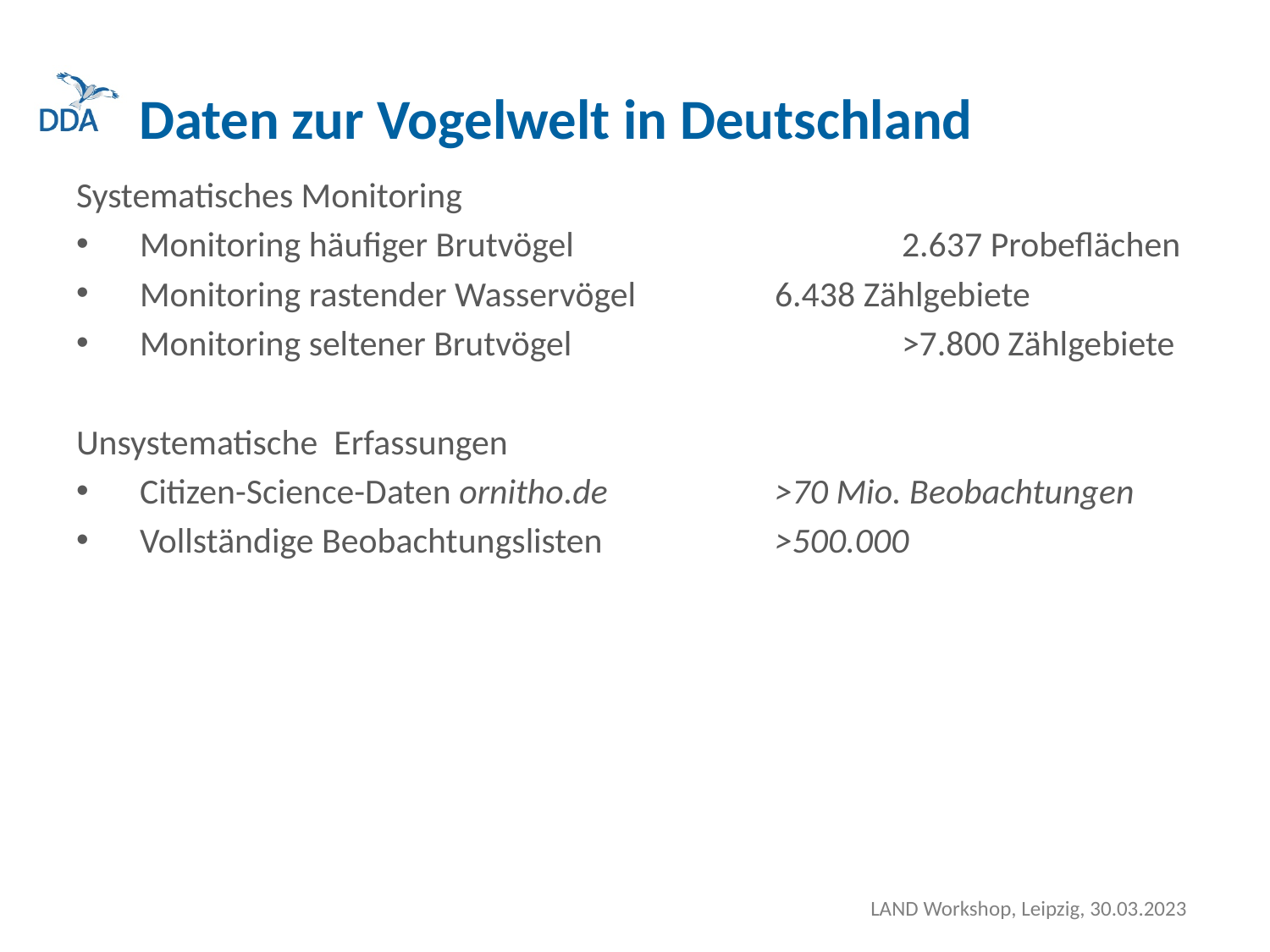

# Daten zur Vogelwelt in Deutschland
Systematisches Monitoring
Monitoring häufiger Brutvögel			2.637 Probeflächen
Monitoring rastender Wasservögel		6.438 Zählgebiete
Monitoring seltener Brutvögel 			>7.800 Zählgebiete

Unsystematische  Erfassungen
Citizen-Science-Daten ornitho.de		>70 Mio. Beobachtungen
Vollständige Beobachtungslisten		>500.000

LAND Workshop, Leipzig, 30.03.2023